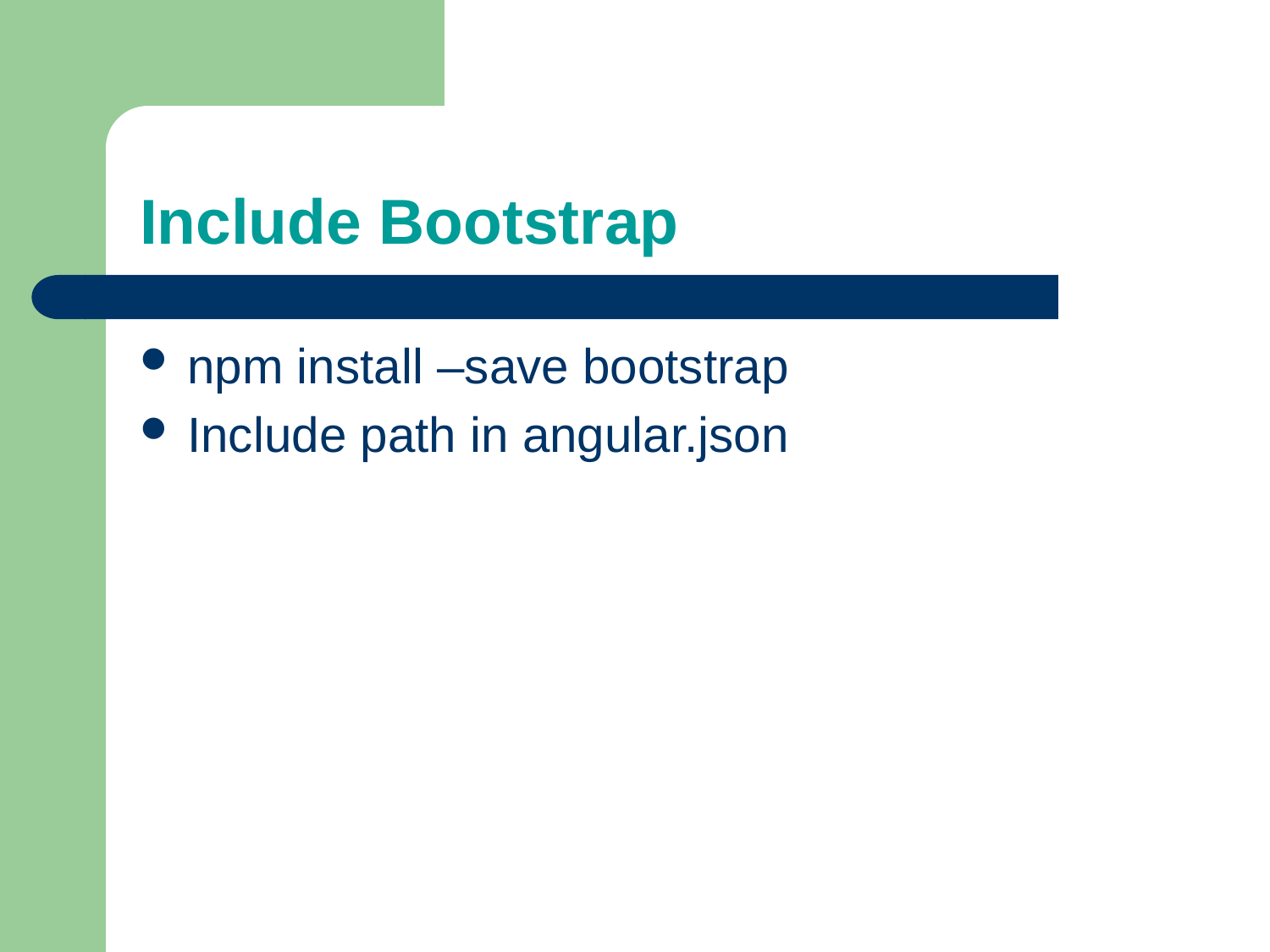

# Include Bootstrap
npm install –save bootstrap
Include path in angular.json